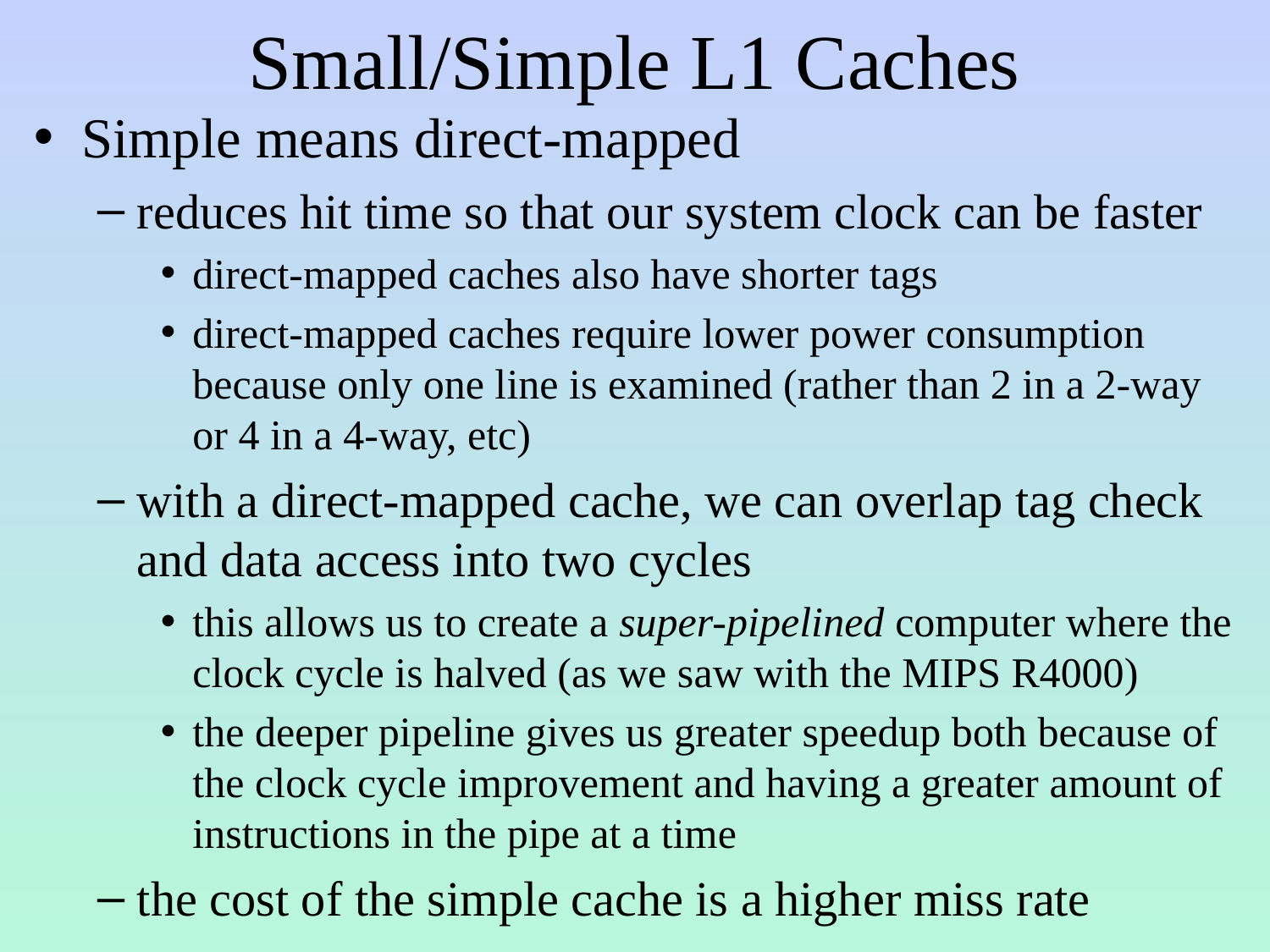

# Small/Simple L1 Caches
Simple means direct-mapped
reduces hit time so that our system clock can be faster
direct-mapped caches also have shorter tags
direct-mapped caches require lower power consumption because only one line is examined (rather than 2 in a 2-way or 4 in a 4-way, etc)
with a direct-mapped cache, we can overlap tag check and data access into two cycles
this allows us to create a super-pipelined computer where the clock cycle is halved (as we saw with the MIPS R4000)
the deeper pipeline gives us greater speedup both because of the clock cycle improvement and having a greater amount of instructions in the pipe at a time
the cost of the simple cache is a higher miss rate